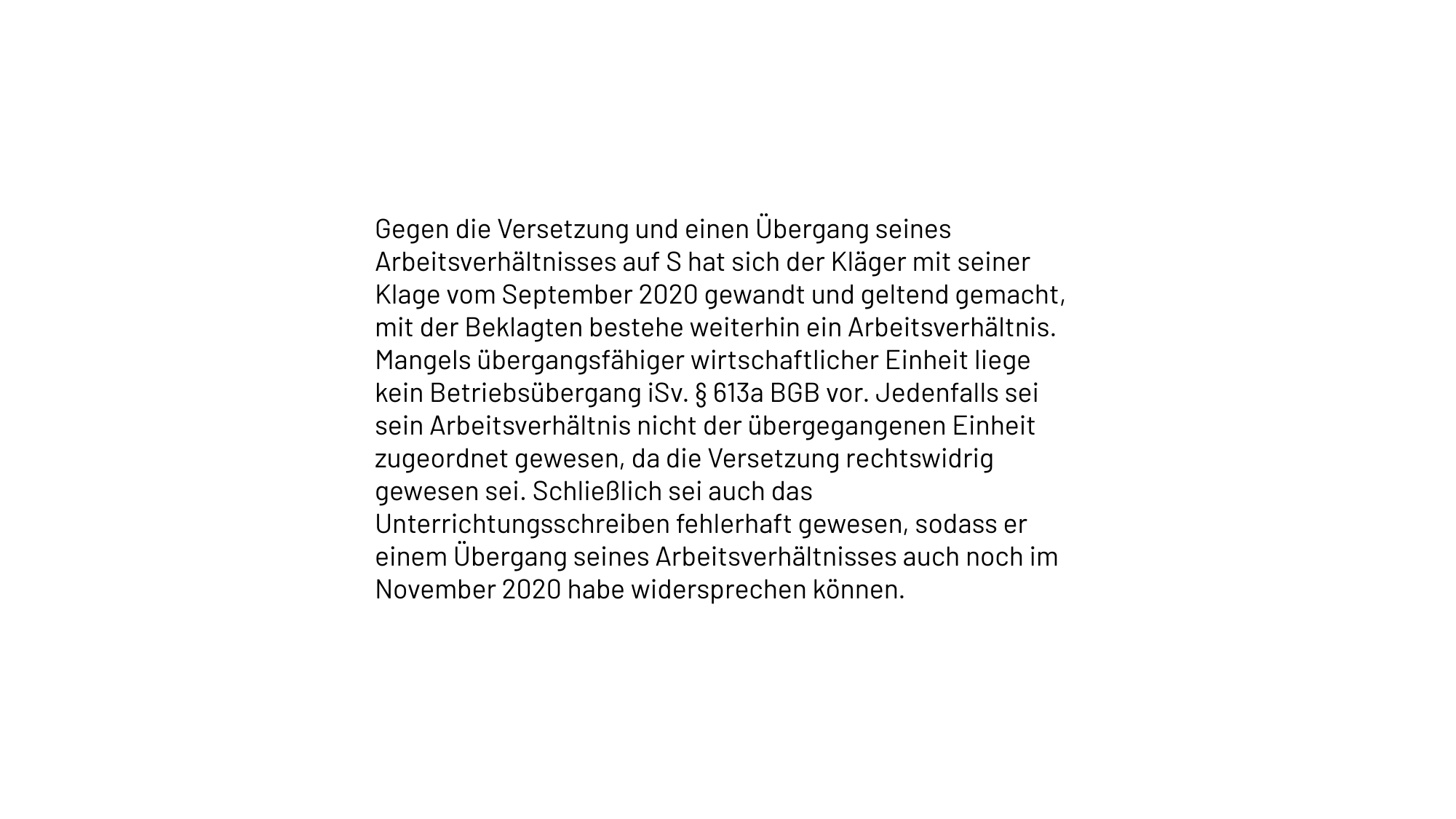

Gegen die Versetzung und einen Übergang seines Arbeitsverhältnisses auf S hat sich der Kläger mit seiner Klage vom September 2020 gewandt und geltend gemacht, mit der Beklagten bestehe weiterhin ein Arbeitsverhältnis. Mangels übergangsfähiger wirtschaftlicher Einheit liege kein Betriebsübergang iSv. § 613a BGB vor. Jedenfalls sei sein Arbeitsverhältnis nicht der übergegangenen Einheit zugeordnet gewesen, da die Versetzung rechtswidrig gewesen sei. Schließlich sei auch das Unterrichtungsschreiben fehlerhaft gewesen, sodass er einem Übergang seines Arbeitsverhältnisses auch noch im November 2020 habe widersprechen können.